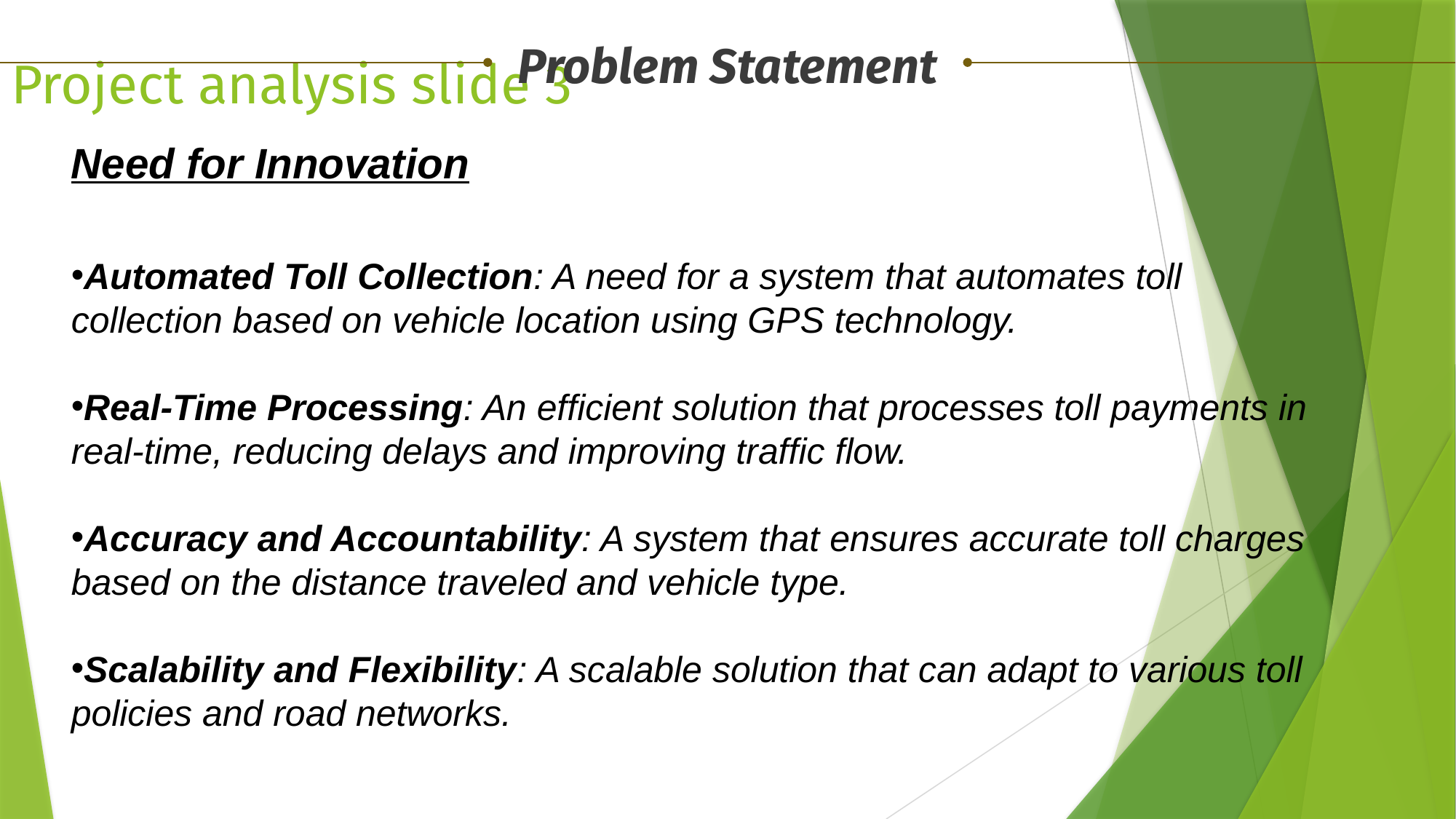

Problem Statement
Project analysis slide 3
Need for Innovation

Automated Toll Collection: A need for a system that automates toll collection based on vehicle location using GPS technology.

Real-Time Processing: An efficient solution that processes toll payments in real-time, reducing delays and improving traffic flow.

Accuracy and Accountability: A system that ensures accurate toll charges based on the distance traveled and vehicle type.

Scalability and Flexibility: A scalable solution that can adapt to various toll policies and road networks.

MARKET ANALYSIS
TECHNICAL ANALYSIS
FINANCIAL ANALYSIS
ECONOMIC ANALYSIS
Lorem ipsum dolor sit amet, consectetur adipiscing elit, sed do eiusmod tempor incididunt ut labore et dolore magna aliqua.
Lorem ipsum dolor sit amet, consectetur adipiscing elit, sed do eiusmod tempor incididunt ut labore et dolore magna aliqua.
Lorem ipsum dolor sit amet, consectetur adipiscing elit, sed do eiusmod tempor incididunt ut labore et dolore magna aliqua.
Lorem ipsum dolor sit amet, consectetur adipiscing elit, sed do eiusmod tempor incididunt ut labore et dolore magna aliqua.